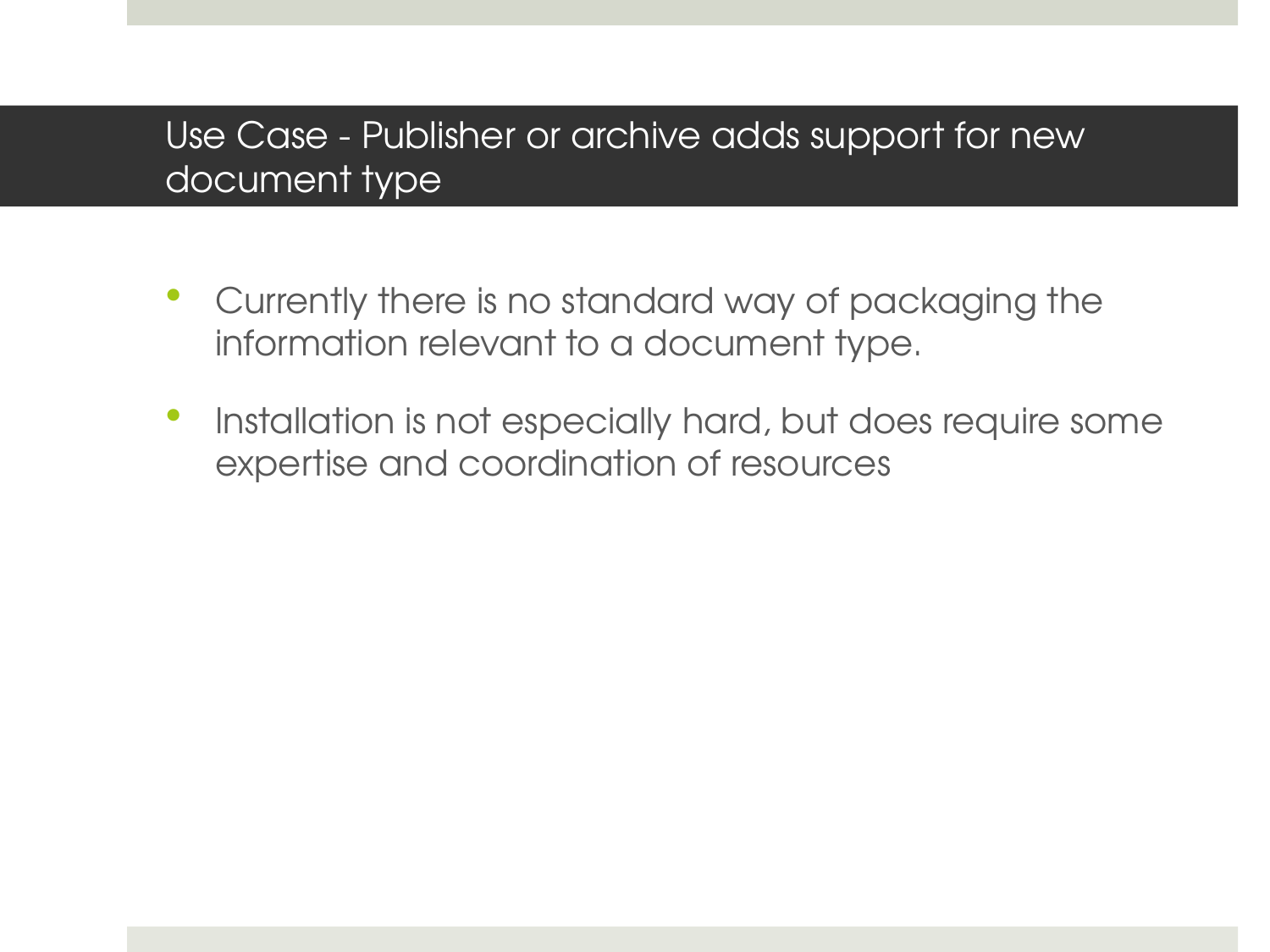

# Use Case - Publisher or archive adds support for new document type
Currently there is no standard way of packaging the information relevant to a document type.
Installation is not especially hard, but does require some expertise and coordination of resources